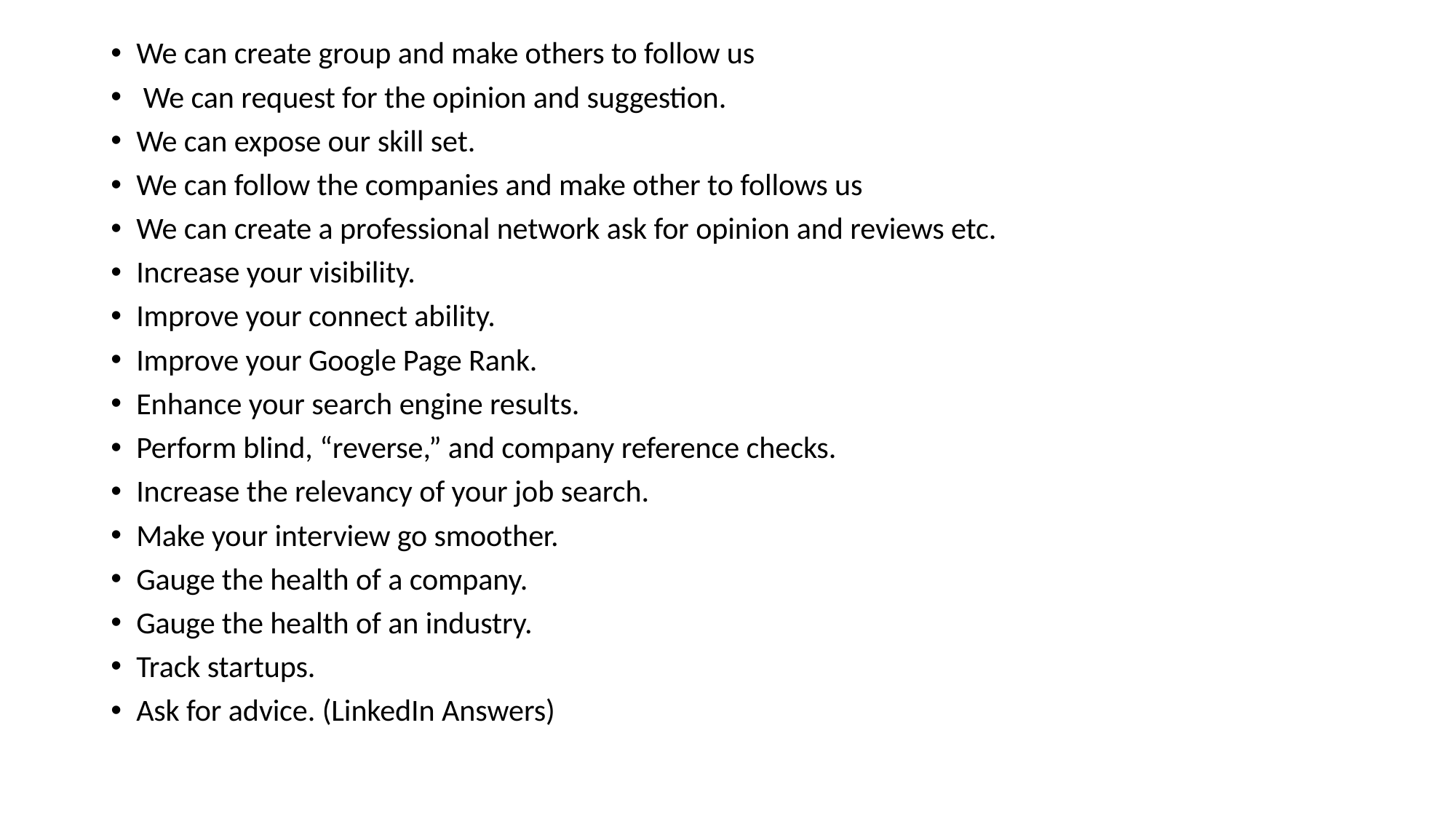

We can create group and make others to follow us
 We can request for the opinion and suggestion.
We can expose our skill set.
We can follow the companies and make other to follows us
We can create a professional network ask for opinion and reviews etc.
Increase your visibility.
Improve your connect ability.
Improve your Google Page Rank.
Enhance your search engine results.
Perform blind, “reverse,” and company reference checks.
Increase the relevancy of your job search.
Make your interview go smoother.
Gauge the health of a company.
Gauge the health of an industry.
Track startups.
Ask for advice. (LinkedIn Answers)